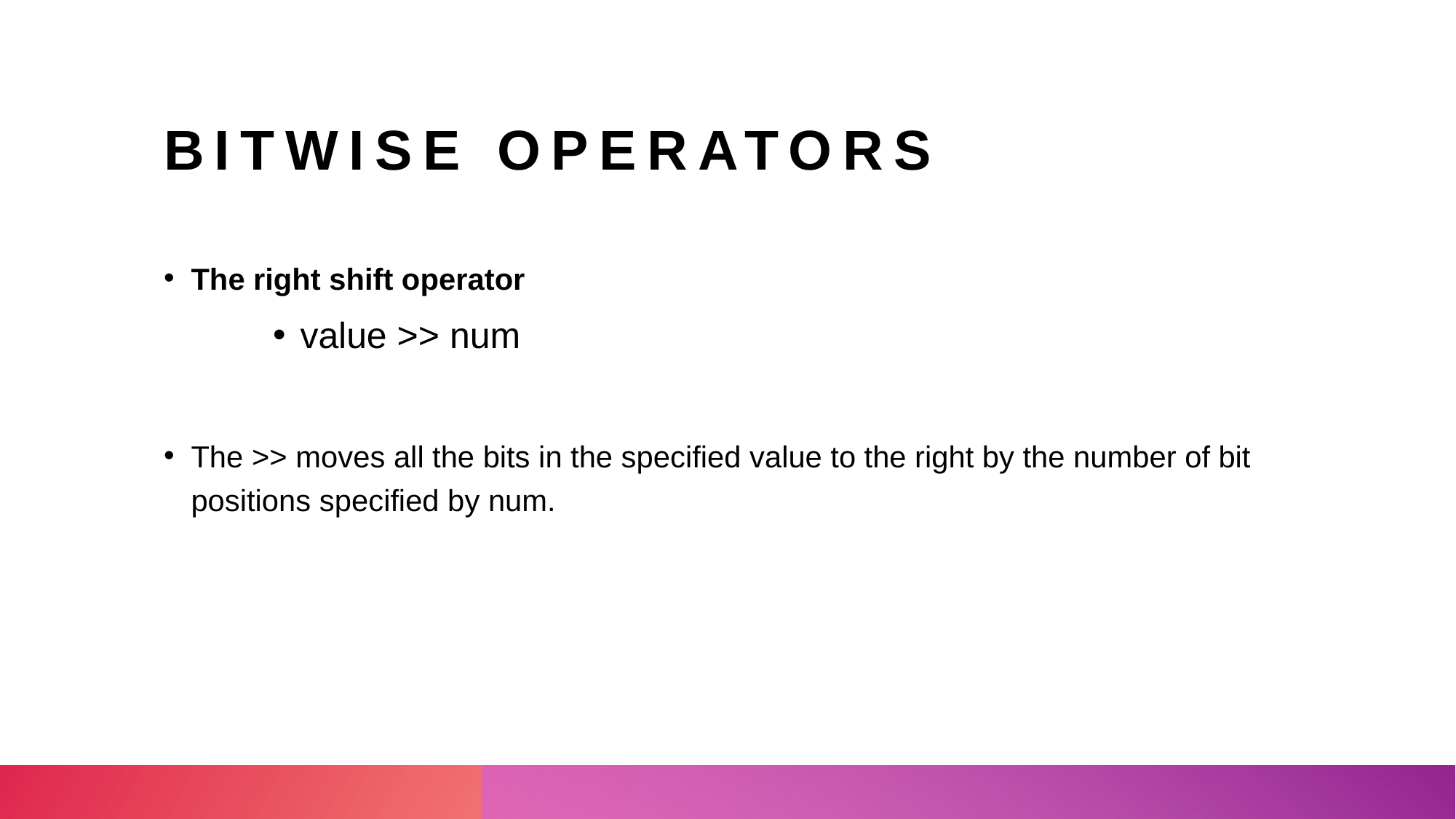

# Bitwise operators
The right shift operator
value >> num

The >> moves all the bits in the specified value to the right by the number of bit positions specified by num.